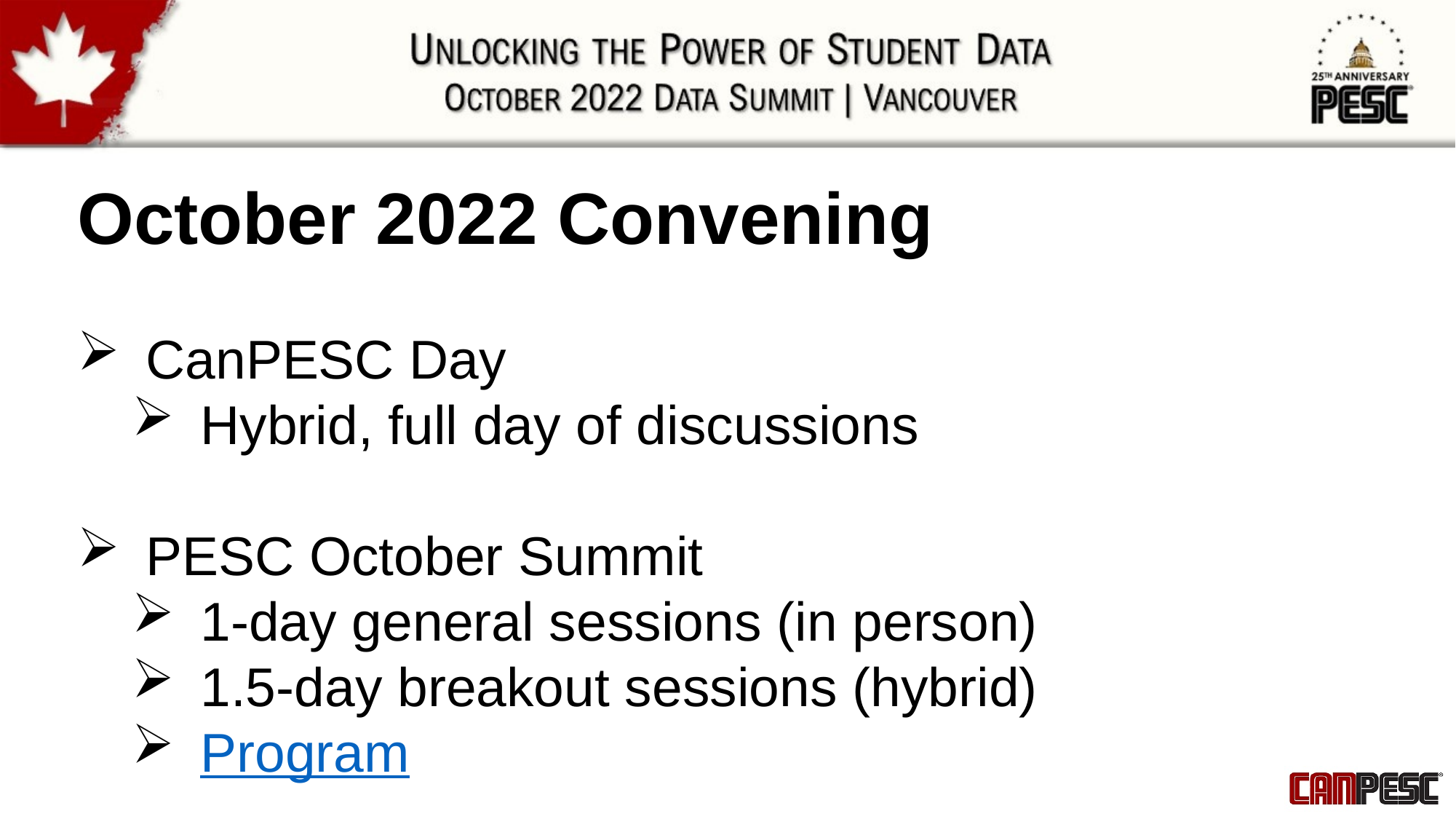

October 2022 Convening

CanPESC Day
Hybrid, full day of discussions

PESC October Summit
1-day general sessions (in person)
1.5-day breakout sessions (hybrid)
Program